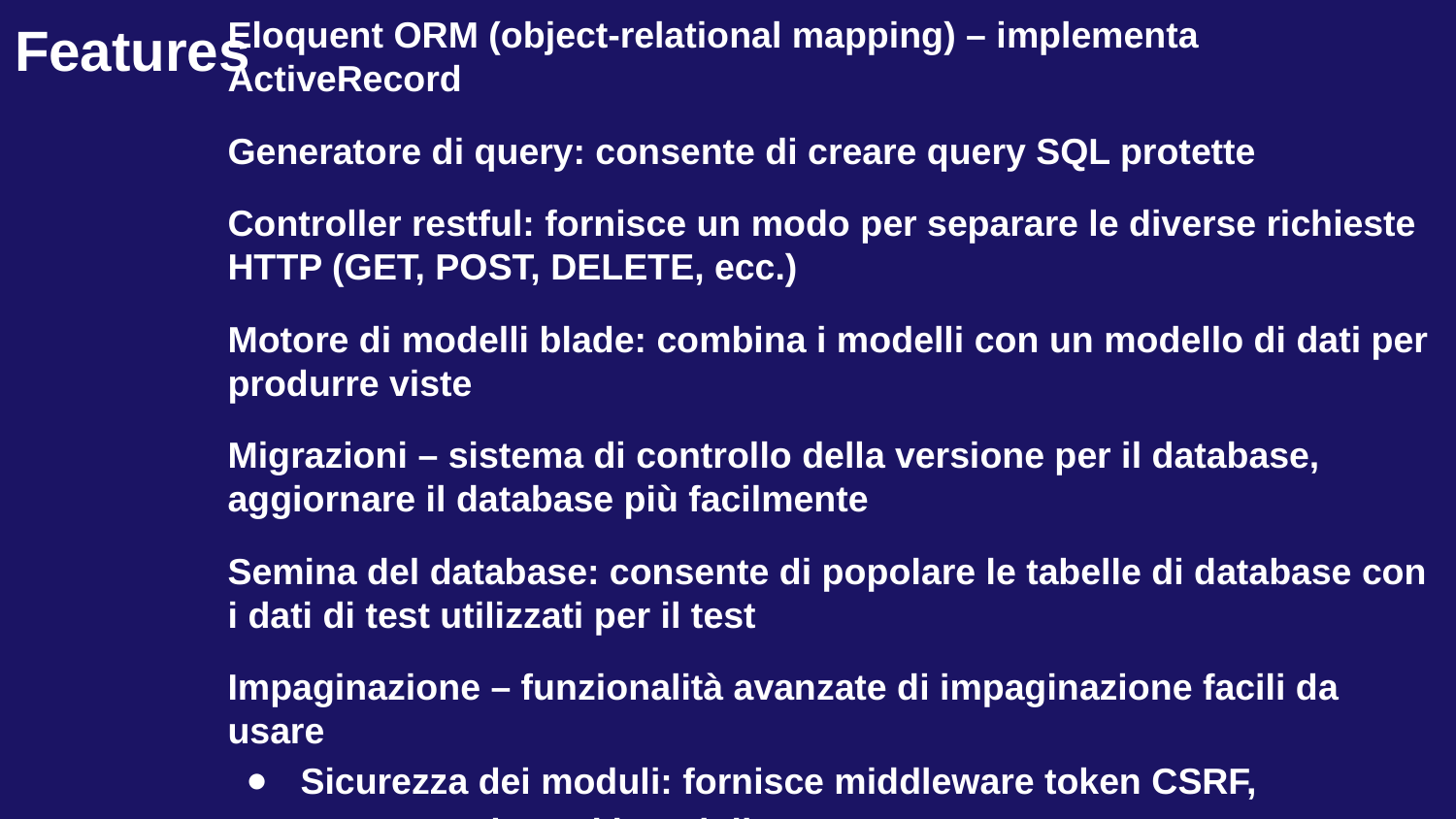

# Features
Eloquent ORM (object-relational mapping) – implementa ActiveRecord
Generatore di query: consente di creare query SQL protette
Controller restful: fornisce un modo per separare le diverse richieste HTTP (GET, POST, DELETE, ecc.)
Motore di modelli blade: combina i modelli con un modello di dati per produrre viste
Migrazioni – sistema di controllo della versione per il database, aggiornare il database più facilmente
Semina del database: consente di popolare le tabelle di database con i dati di test utilizzati per il test
Impaginazione – funzionalità avanzate di impaginazione facili da usare
Sicurezza dei moduli: fornisce middleware token CSRF, proteggendo tutti i moduli